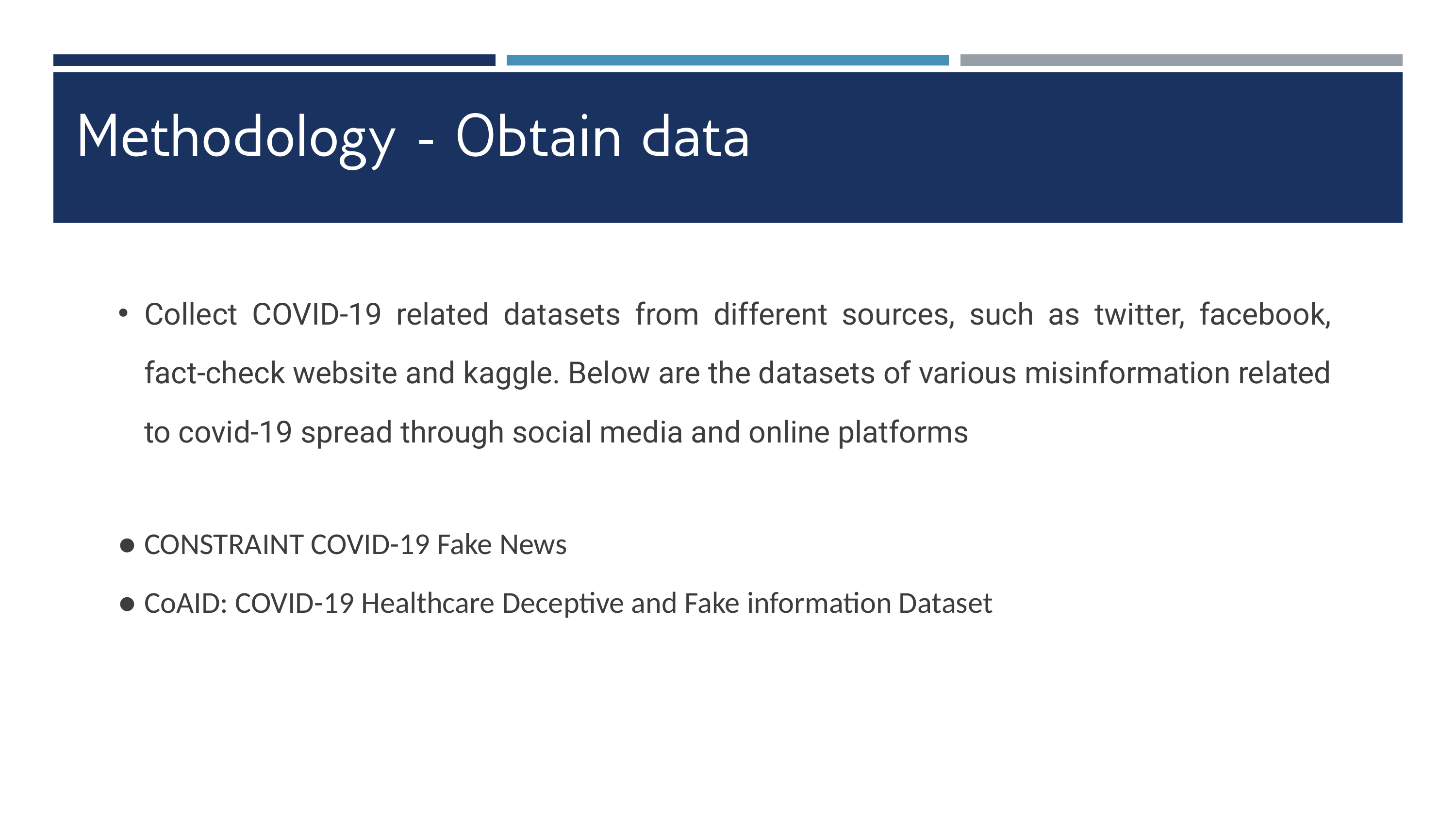

Methodology - Obtain data
Collect COVID-19 related datasets from different sources, such as twitter, facebook, fact-check website and kaggle. Below are the datasets of various misinformation related to covid-19 spread through social media and online platforms

●	CONSTRAINT COVID-19 Fake News
●	CoAID: COVID-19 Healthcare Deceptive and Fake information Dataset